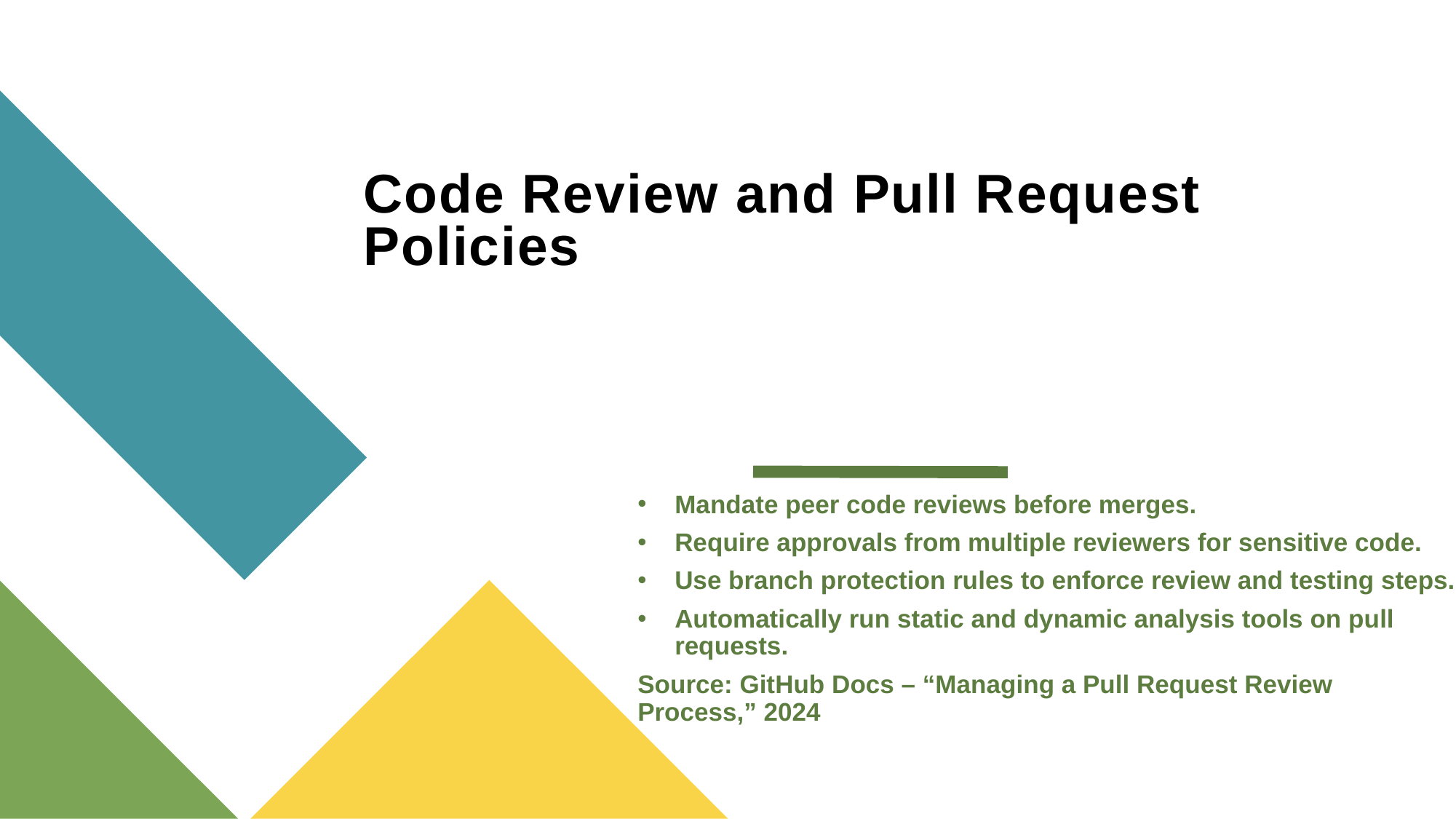

# Code Review and Pull Request Policies
Mandate peer code reviews before merges.
Require approvals from multiple reviewers for sensitive code.
Use branch protection rules to enforce review and testing steps.
Automatically run static and dynamic analysis tools on pull requests.
Source: GitHub Docs – “Managing a Pull Request Review Process,” 2024